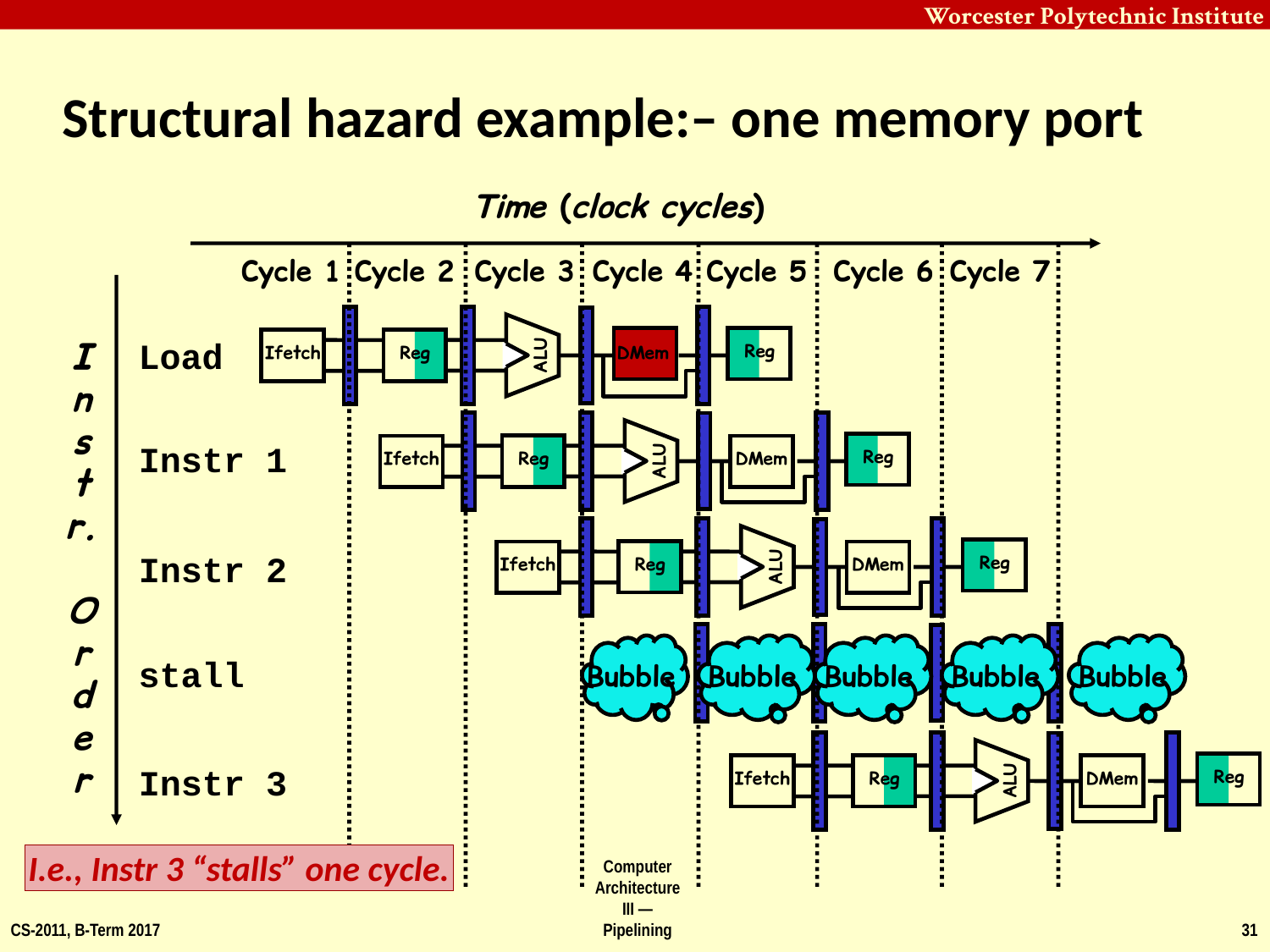

# Structural hazard example:– one memory port
Time (clock cycles)

Cycle 1
Cycle 2
Cycle 3
Cycle 4
Cycle 5
Cycle 6
Cycle 7

ALU

I
n
s
t
r.

O
r
d
e
r
Load

Reg

Reg

Ifetch
DMem

ALU

Reg

Reg

Ifetch

DMem

Instr 1

ALU

Reg

Reg

Ifetch

DMem

Instr 2

stall

ALU

Reg

Reg

Ifetch

DMem

Instr 3
Bubble
Bubble
Bubble
Bubble
Bubble
I.e., Instr 3 “stalls” one cycle.
CS-2011, B-Term 2017
Computer Architecture III — Pipelining
31